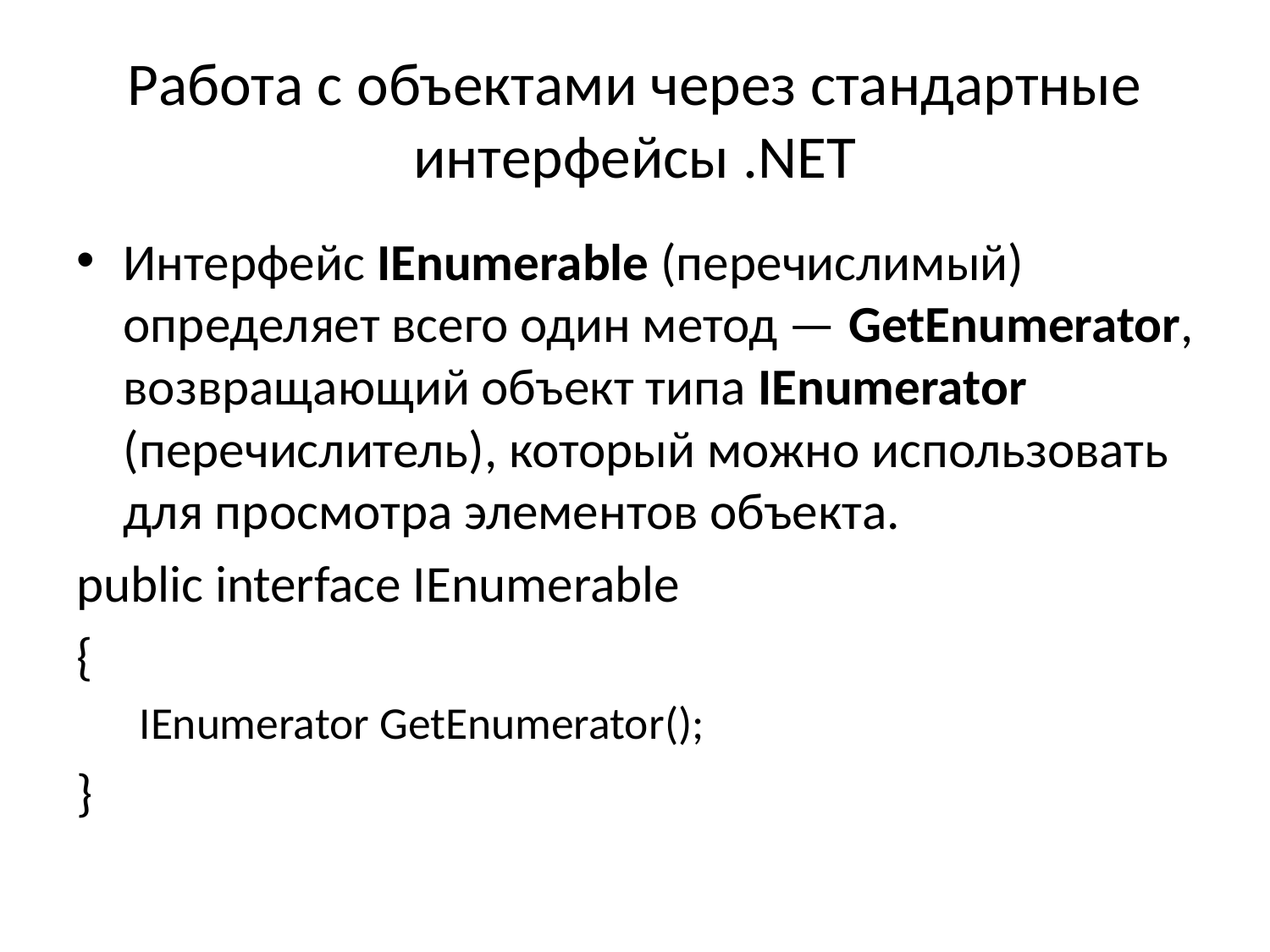

# Работа с объектами через стандартные интерфейсы .NET
Интерфейс IEnumerable (перечислимый) определяет всего один метод — GetEnumerator, возвращающий объект типа IEnumerator (перечислитель), который можно использовать для просмотра элементов объекта.
public interface IEnumerable
{
IEnumerator GetEnumerator();
}